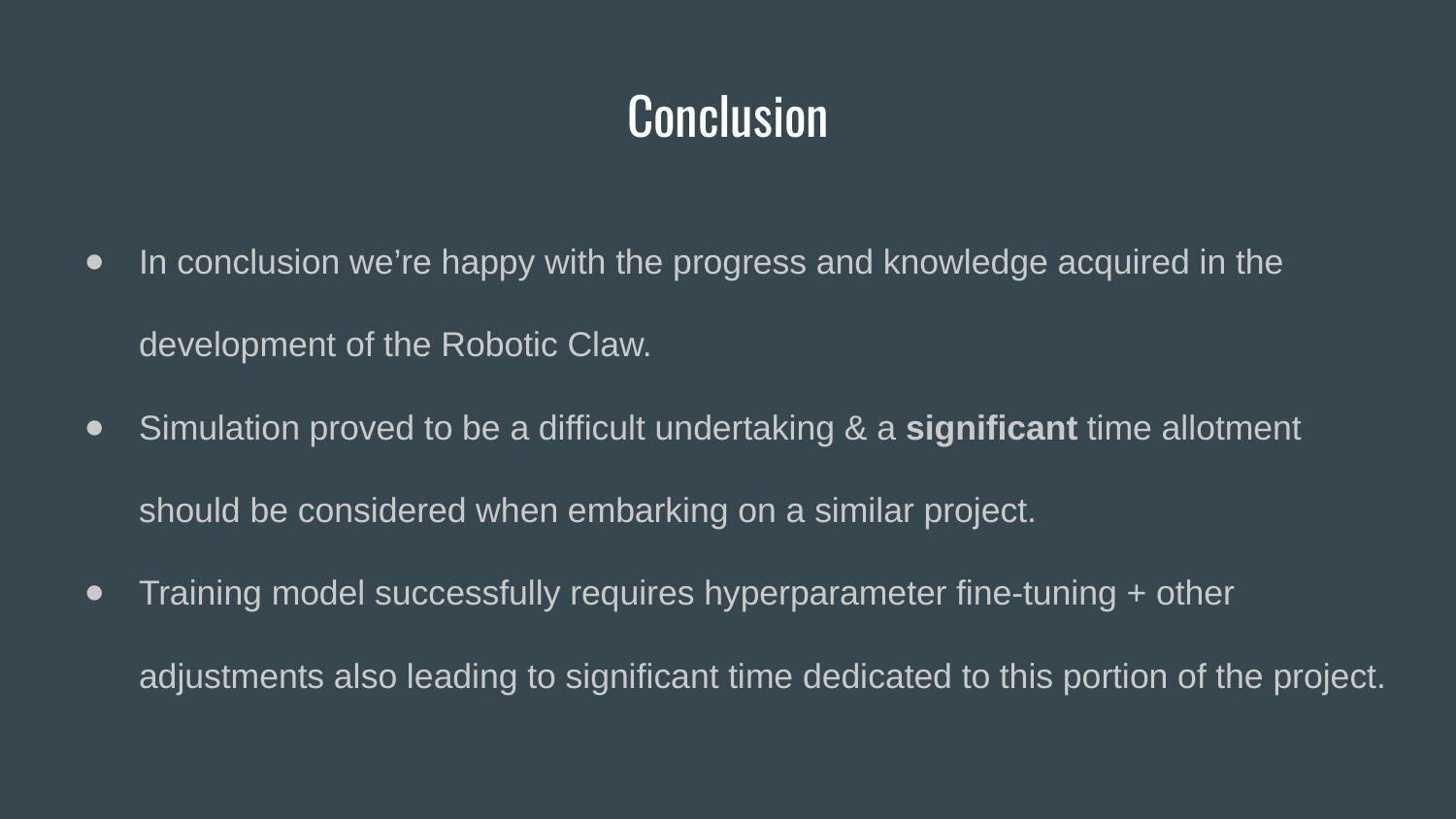

# Conclusion
In conclusion we’re happy with the progress and knowledge acquired in the development of the Robotic Claw.
Simulation proved to be a difficult undertaking & a significant time allotment should be considered when embarking on a similar project.
Training model successfully requires hyperparameter fine-tuning + other adjustments also leading to significant time dedicated to this portion of the project.